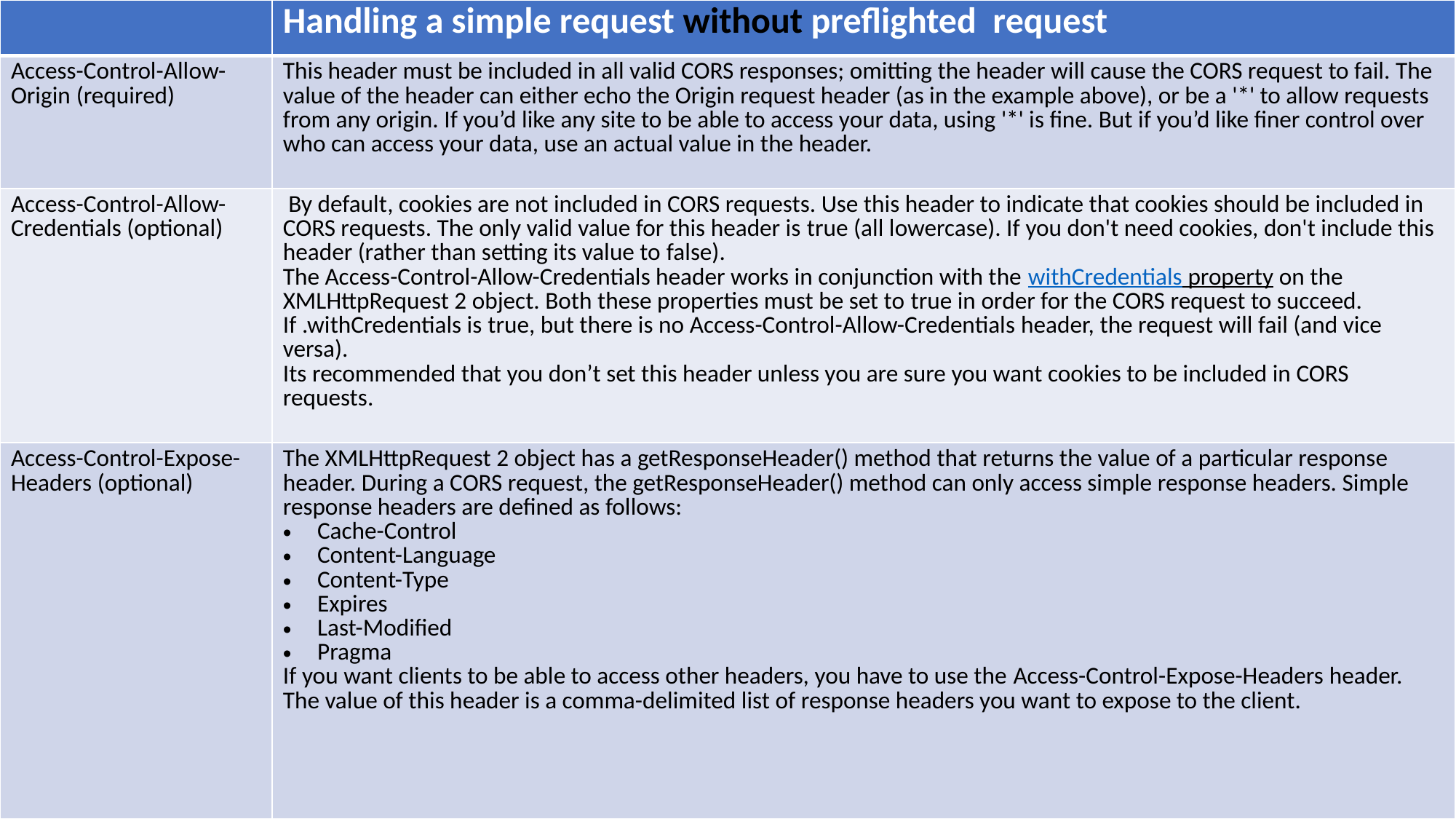

|  | Handling a simple request without preflighted request |
| --- | --- |
| Access-Control-Allow-Origin (required) | This header must be included in all valid CORS responses; omitting the header will cause the CORS request to fail. The value of the header can either echo the Origin request header (as in the example above), or be a '\*' to allow requests from any origin. If you’d like any site to be able to access your data, using '\*' is fine. But if you’d like finer control over who can access your data, use an actual value in the header. |
| Access-Control-Allow-Credentials (optional) | By default, cookies are not included in CORS requests. Use this header to indicate that cookies should be included in CORS requests. The only valid value for this header is true (all lowercase). If you don't need cookies, don't include this header (rather than setting its value to false). The Access-Control-Allow-Credentials header works in conjunction with the withCredentials property on the XMLHttpRequest 2 object. Both these properties must be set to true in order for the CORS request to succeed. If .withCredentials is true, but there is no Access-Control-Allow-Credentials header, the request will fail (and vice versa). Its recommended that you don’t set this header unless you are sure you want cookies to be included in CORS requests. |
| Access-Control-Expose-Headers (optional) | The XMLHttpRequest 2 object has a getResponseHeader() method that returns the value of a particular response header. During a CORS request, the getResponseHeader() method can only access simple response headers. Simple response headers are defined as follows: Cache-Control Content-Language Content-Type Expires Last-Modified Pragma If you want clients to be able to access other headers, you have to use the Access-Control-Expose-Headers header. The value of this header is a comma-delimited list of response headers you want to expose to the client. |
22